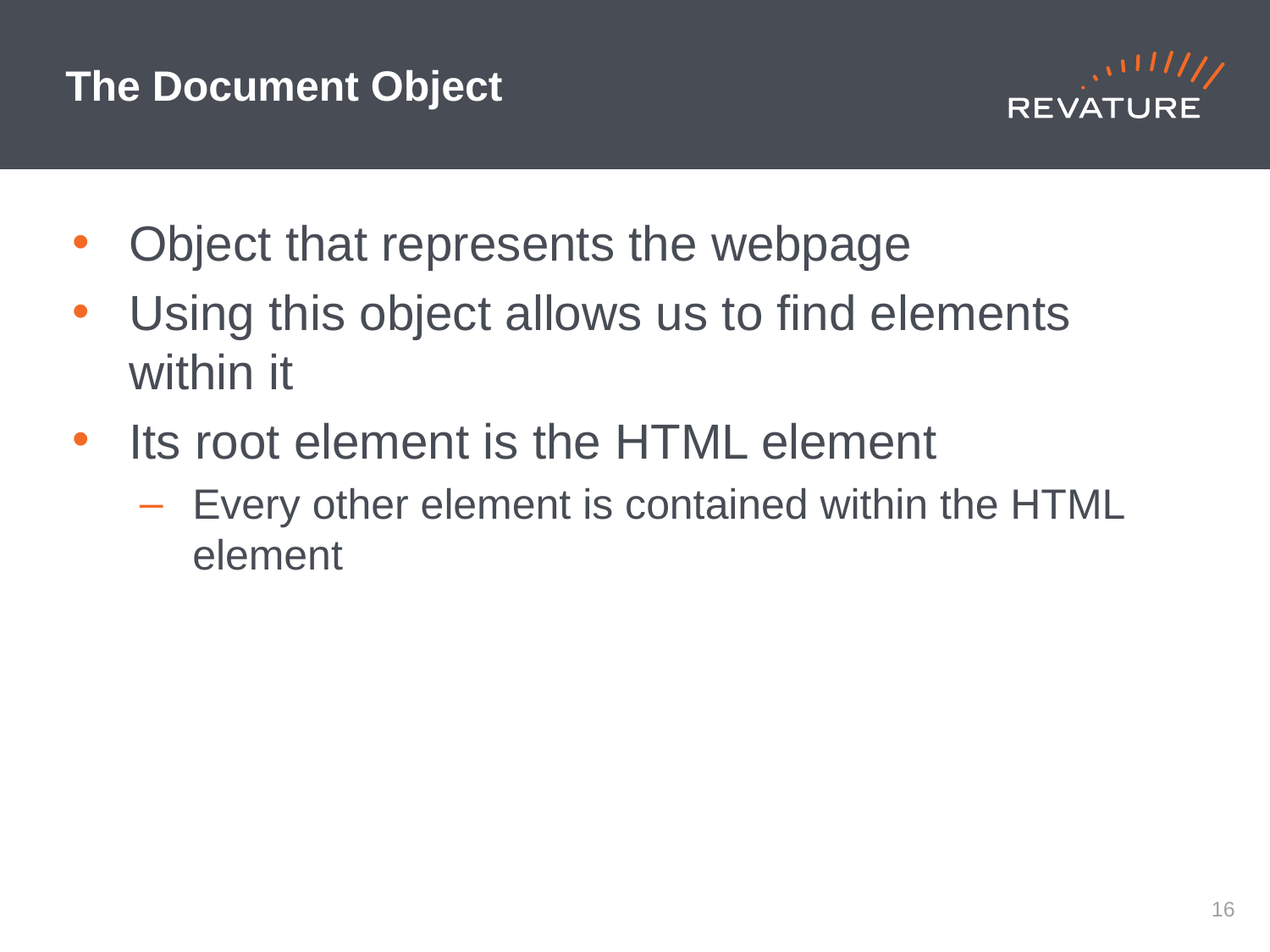

# The Document Object
Object that represents the webpage
Using this object allows us to find elements within it
Its root element is the HTML element
Every other element is contained within the HTML element
16